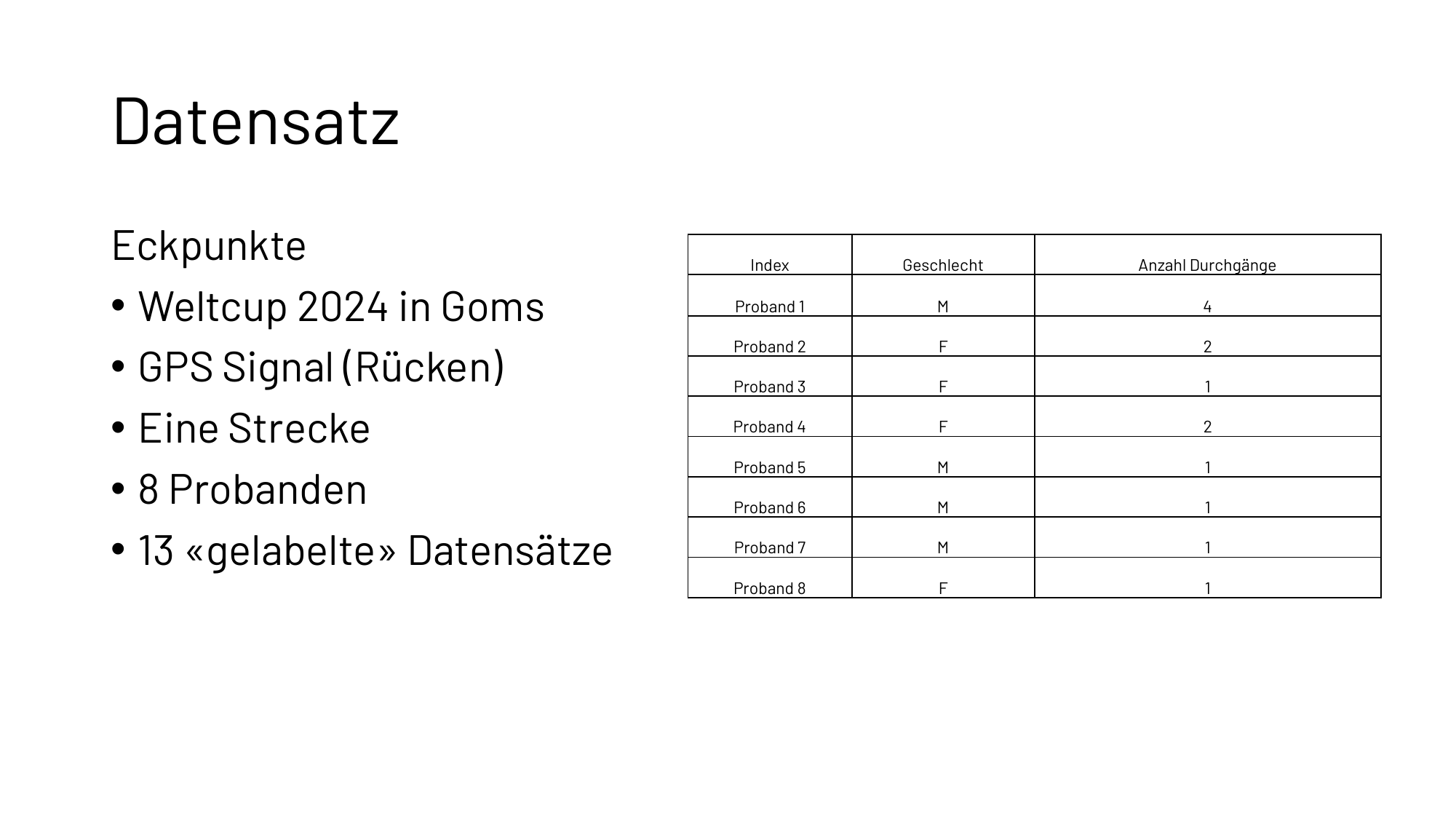

# Datensatz
Eckpunkte
Weltcup 2024 in Goms
GPS Signal (Rücken)
Eine Strecke
8 Probanden
13 «gelabelte» Datensätze

| Index | Geschlecht | Anzahl Durchgänge |
| --- | --- | --- |
| Proband 1 | M | 4 |
| Proband 2 | F | 2 |
| Proband 3 | F | 1 |
| Proband 4 | F | 2 |
| Proband 5 | M | 1 |
| Proband 6 | M | 1 |
| Proband 7 | M | 1 |
| Proband 8 | F | 1 |